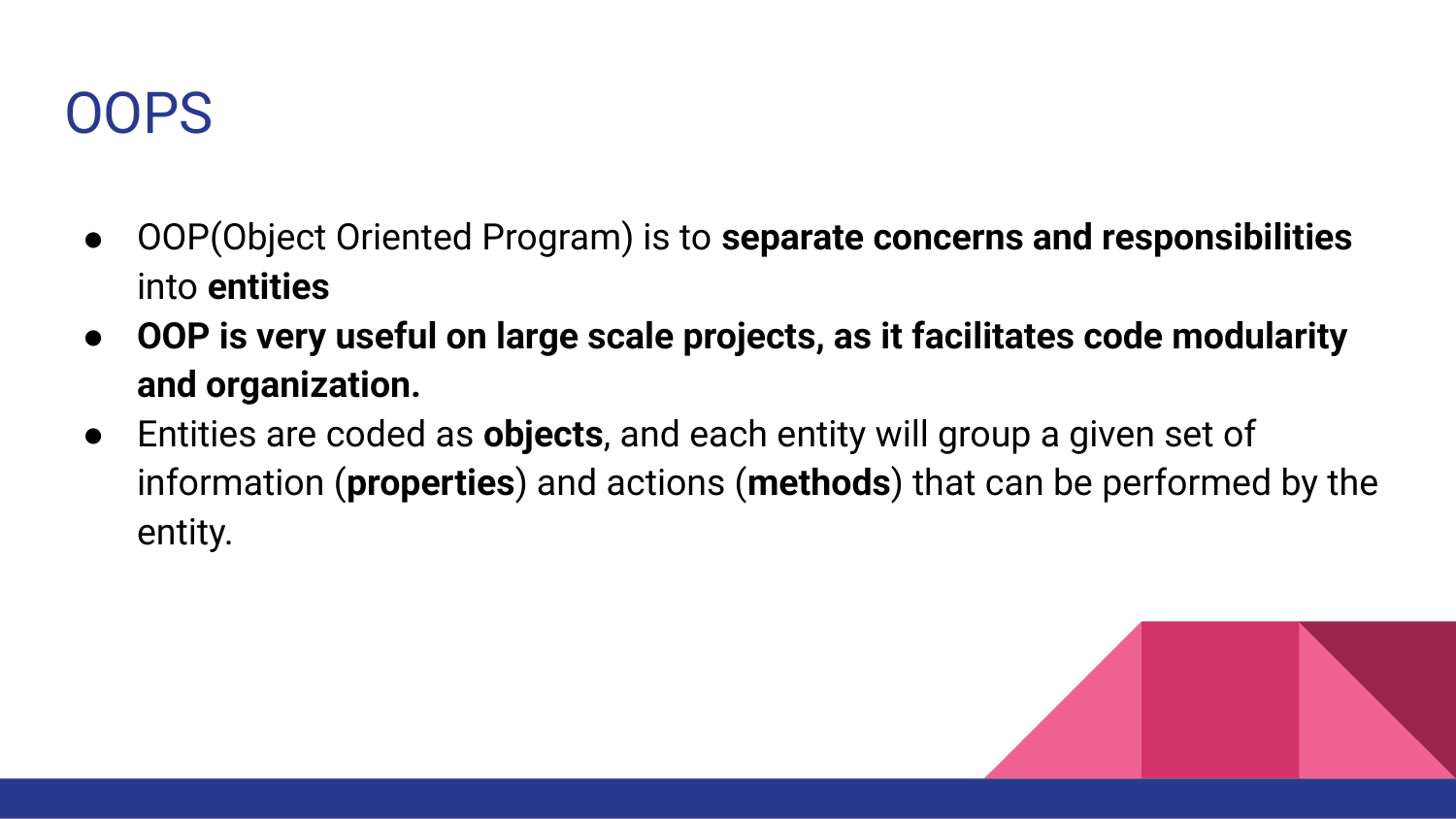

# OOPS
OOP(Object Oriented Program) is to separate concerns and responsibilities into entities
OOP is very useful on large scale projects, as it facilitates code modularity and organization.
Entities are coded as objects, and each entity will group a given set of information (properties) and actions (methods) that can be performed by the entity.